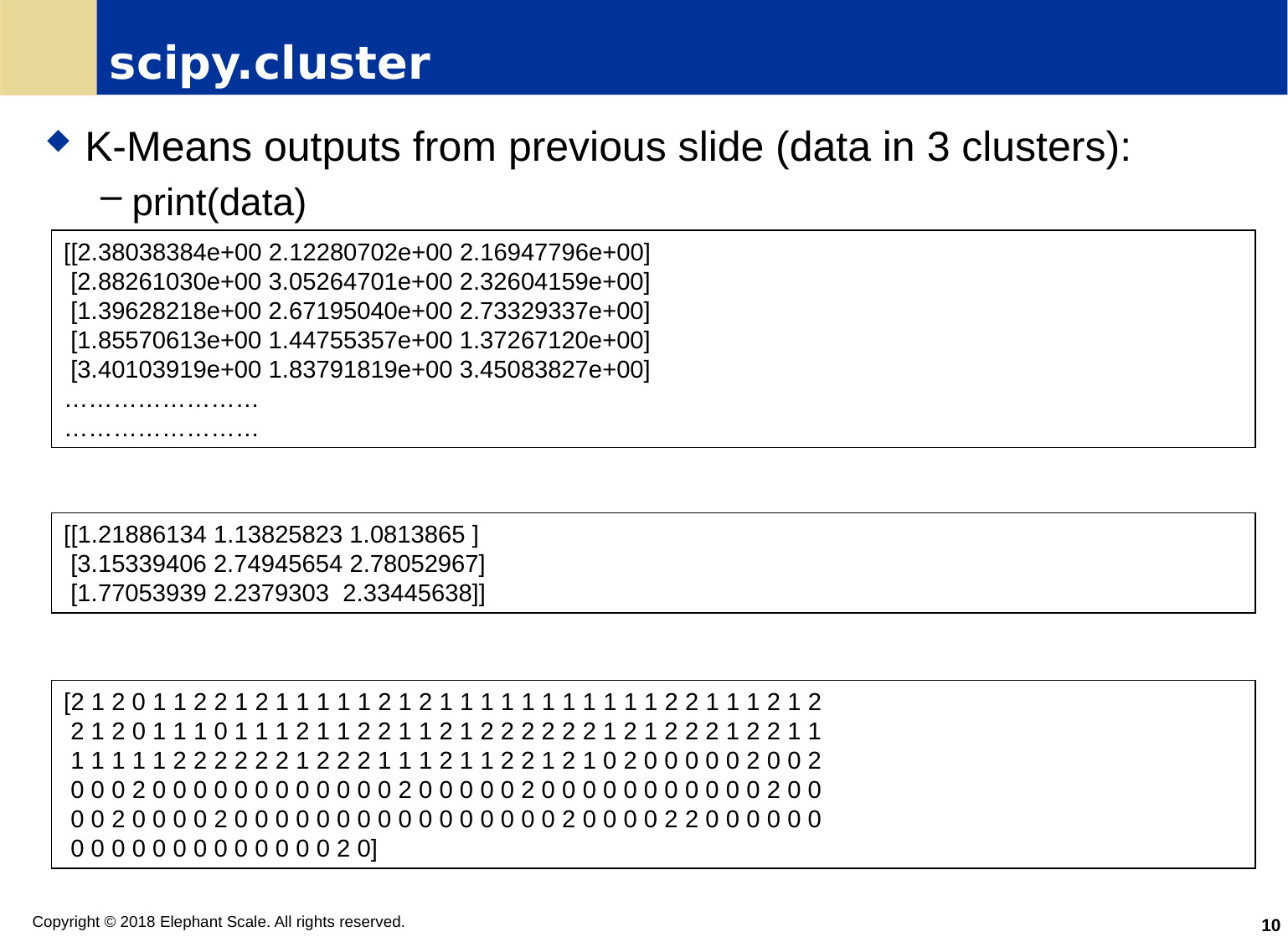

# scipy.cluster
K-Means outputs from previous slide (data in 3 clusters):
print(data)

print(centroids)

print(clx)
[[2.38038384e+00 2.12280702e+00 2.16947796e+00]
 [2.88261030e+00 3.05264701e+00 2.32604159e+00]
 [1.39628218e+00 2.67195040e+00 2.73329337e+00]
 [1.85570613e+00 1.44755357e+00 1.37267120e+00]
 [3.40103919e+00 1.83791819e+00 3.45083827e+00]
……………………
……………………
[[1.21886134 1.13825823 1.0813865 ]
 [3.15339406 2.74945654 2.78052967]
 [1.77053939 2.2379303  2.33445638]]
[2 1 2 0 1 1 2 2 1 2 1 1 1 1 1 2 1 2 1 1 1 1 1 1 1 1 1 1 1 2 2 1 1 1 2 1 2
 2 1 2 0 1 1 1 0 1 1 1 2 1 1 2 2 1 1 2 1 2 2 2 2 2 2 1 2 1 2 2 2 1 2 2 1 1
 1 1 1 1 1 2 2 2 2 2 2 1 2 2 2 1 1 1 2 1 1 2 2 1 2 1 0 2 0 0 0 0 0 2 0 0 2
 0 0 0 2 0 0 0 0 0 0 0 0 0 0 0 0 2 0 0 0 0 0 2 0 0 0 0 0 0 0 0 0 0 0 2 0 0
 0 0 2 0 0 0 0 2 0 0 0 0 0 0 0 0 0 0 0 0 0 0 0 0 2 0 0 0 0 2 2 0 0 0 0 0 0
 0 0 0 0 0 0 0 0 0 0 0 0 0 2 0]
10
Copyright © 2018 Elephant Scale. All rights reserved.